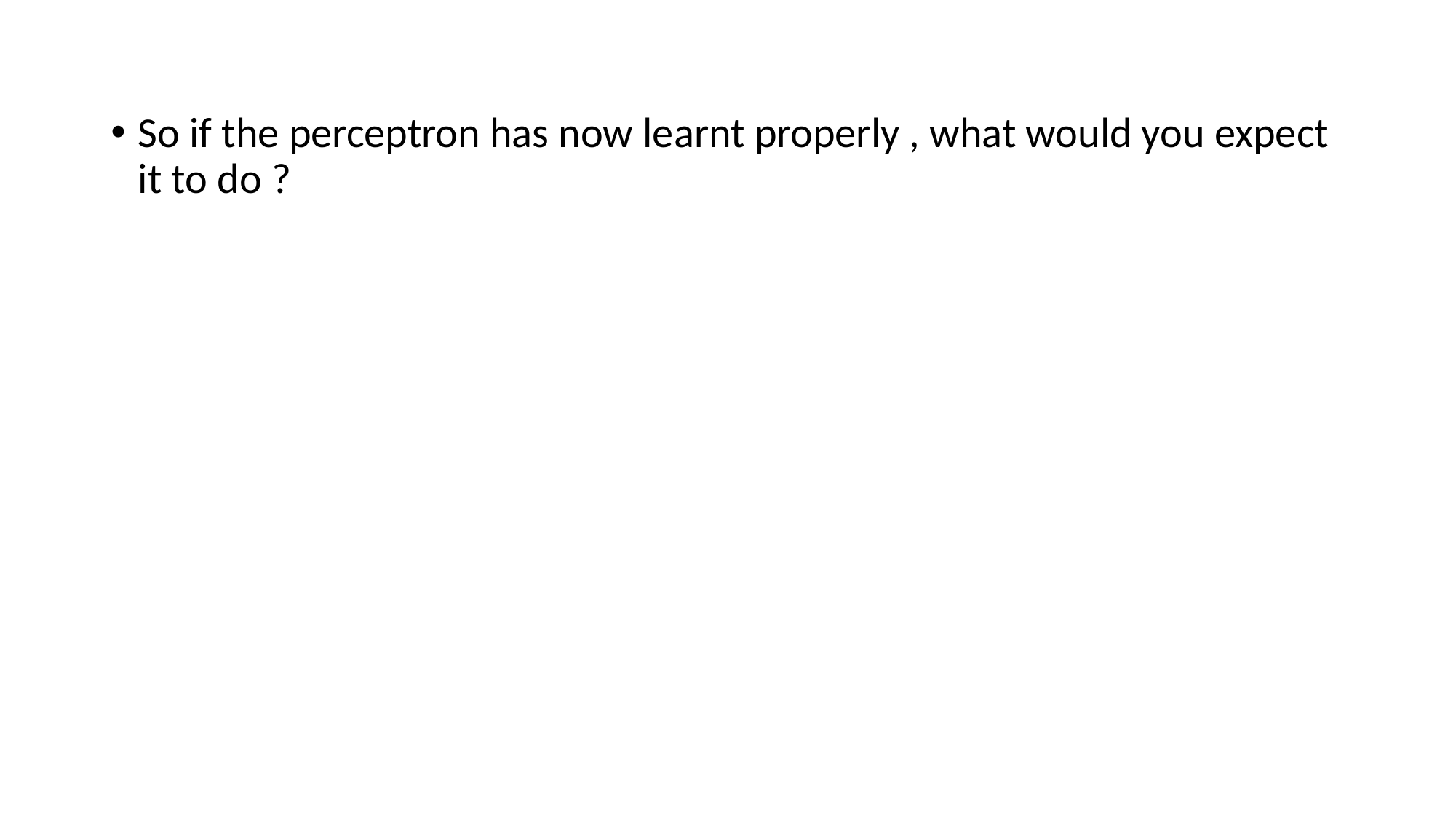

So if the perceptron has now learnt properly , what would you expect it to do ?